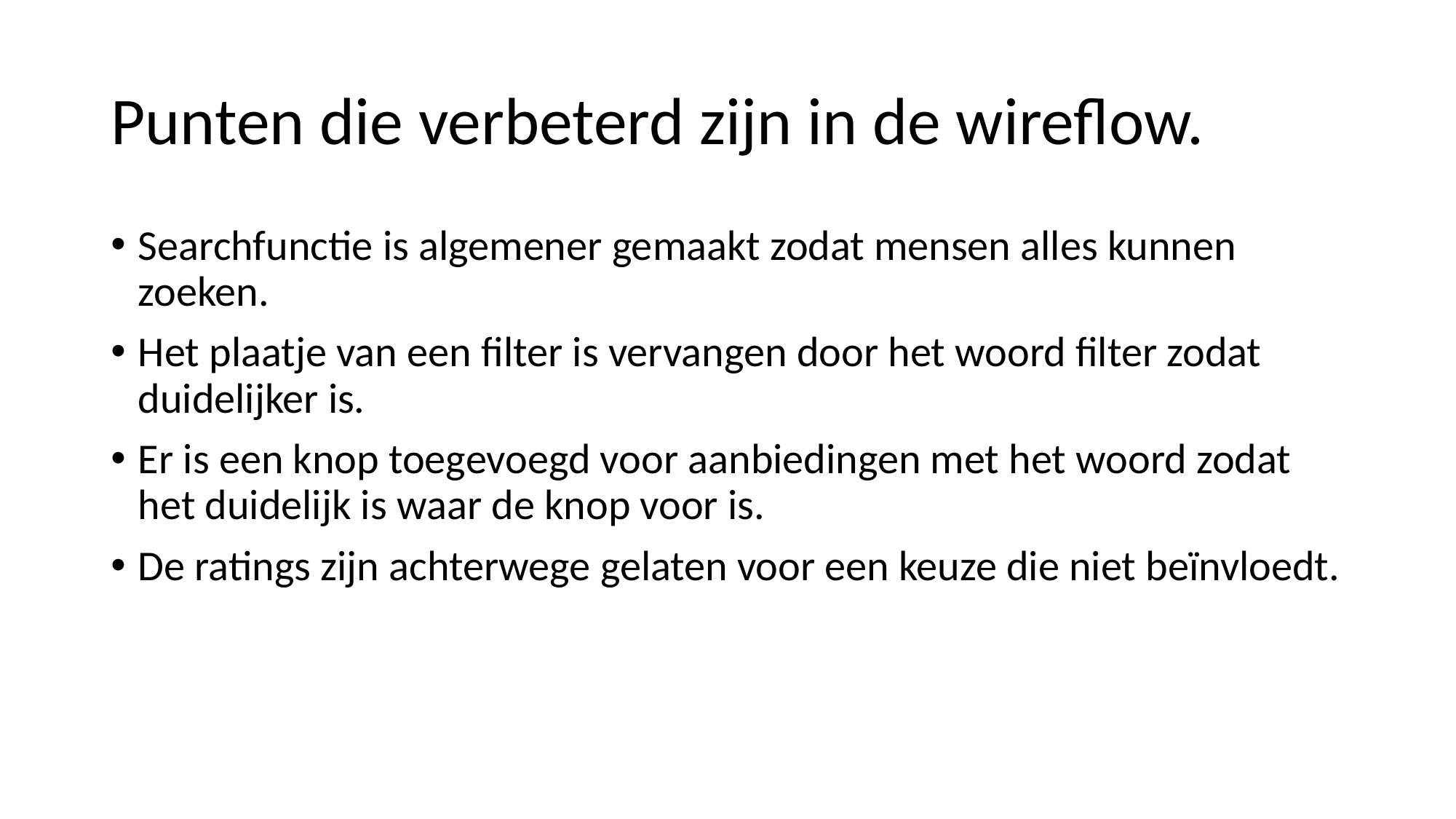

# Punten die verbeterd zijn in de wireflow.
Searchfunctie is algemener gemaakt zodat mensen alles kunnen zoeken.
Het plaatje van een filter is vervangen door het woord filter zodat duidelijker is.
Er is een knop toegevoegd voor aanbiedingen met het woord zodat het duidelijk is waar de knop voor is.
De ratings zijn achterwege gelaten voor een keuze die niet beïnvloedt.